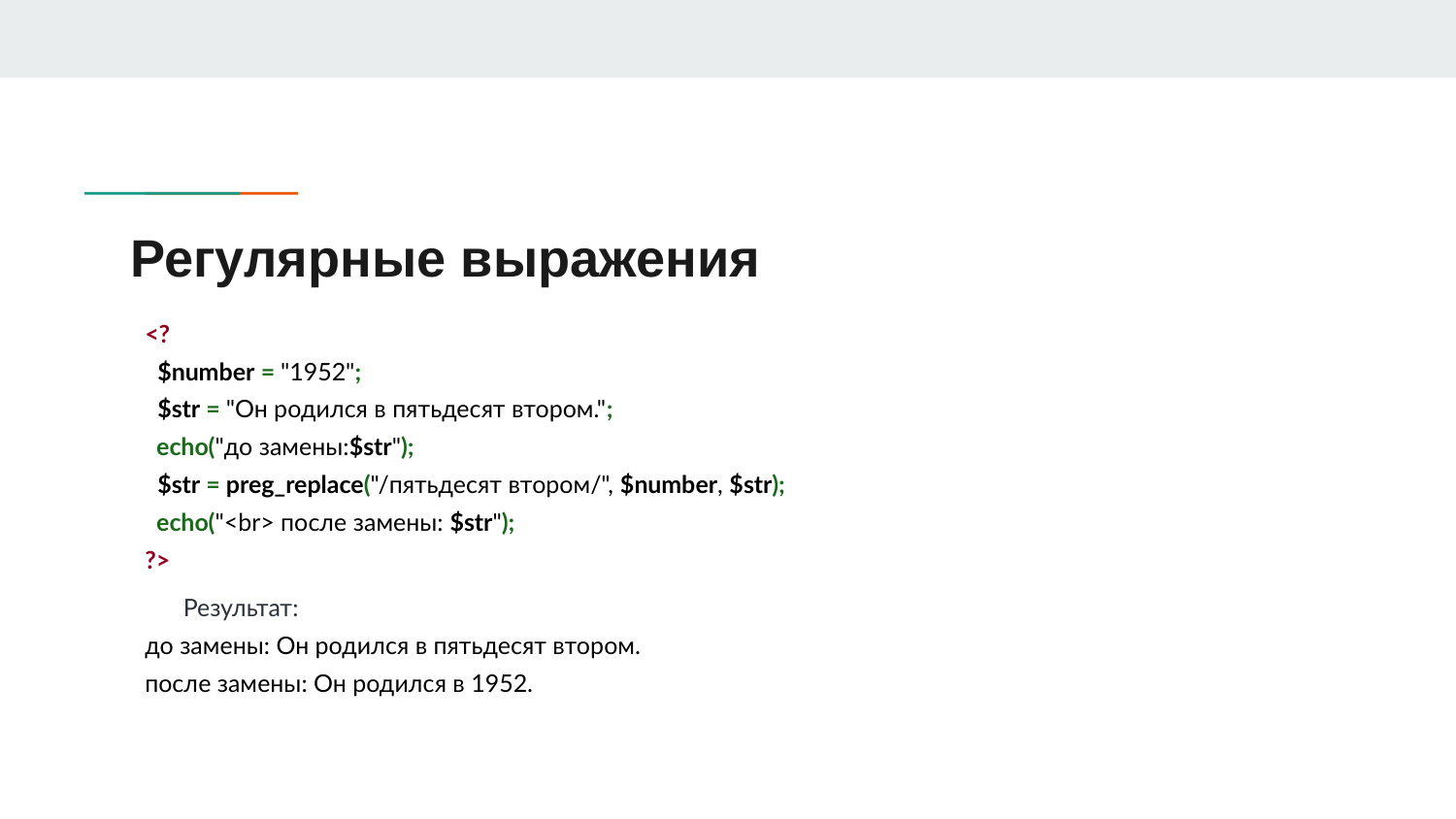

# Регулярные выражения
<?
  $number = "1952";
  $str = "Он родился в пятьдесят втором.";
  echo("до замены:$str");
  $str = preg_replace("/пятьдесят втором/", $number, $str);
  echo("<br> после замены: $str");
?>
Результат:
до замены: Он родился в пятьдесят втором.
после замены: Он родился в 1952.